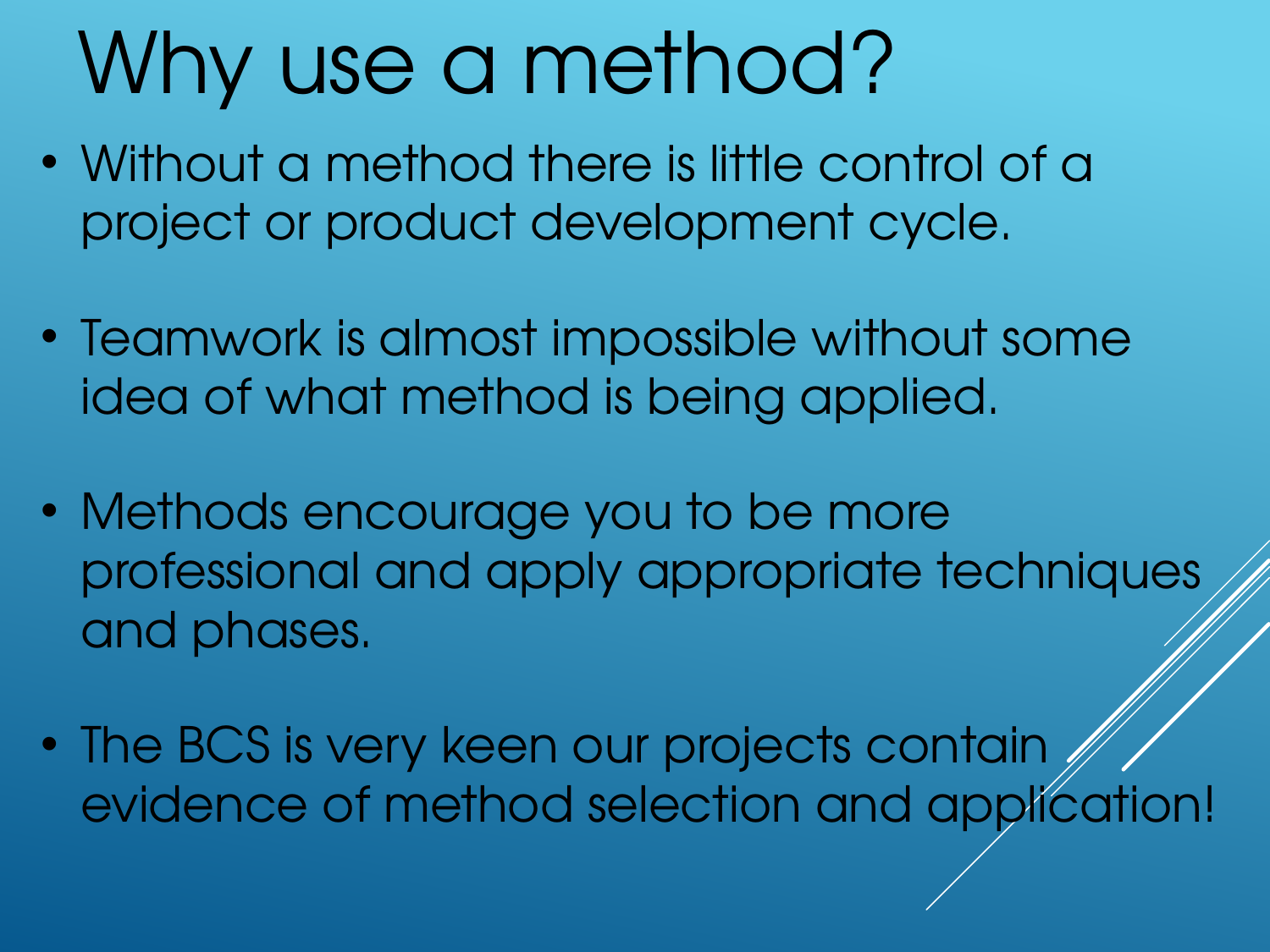

Why use a method?

Without a method there is little control of a project or product development cycle.

Teamwork is almost impossible without some idea of what method is being applied.

Methods encourage you to be more professional and apply appropriate techniques and phases.

The BCS is very keen our projects contain evidence of method selection and application!